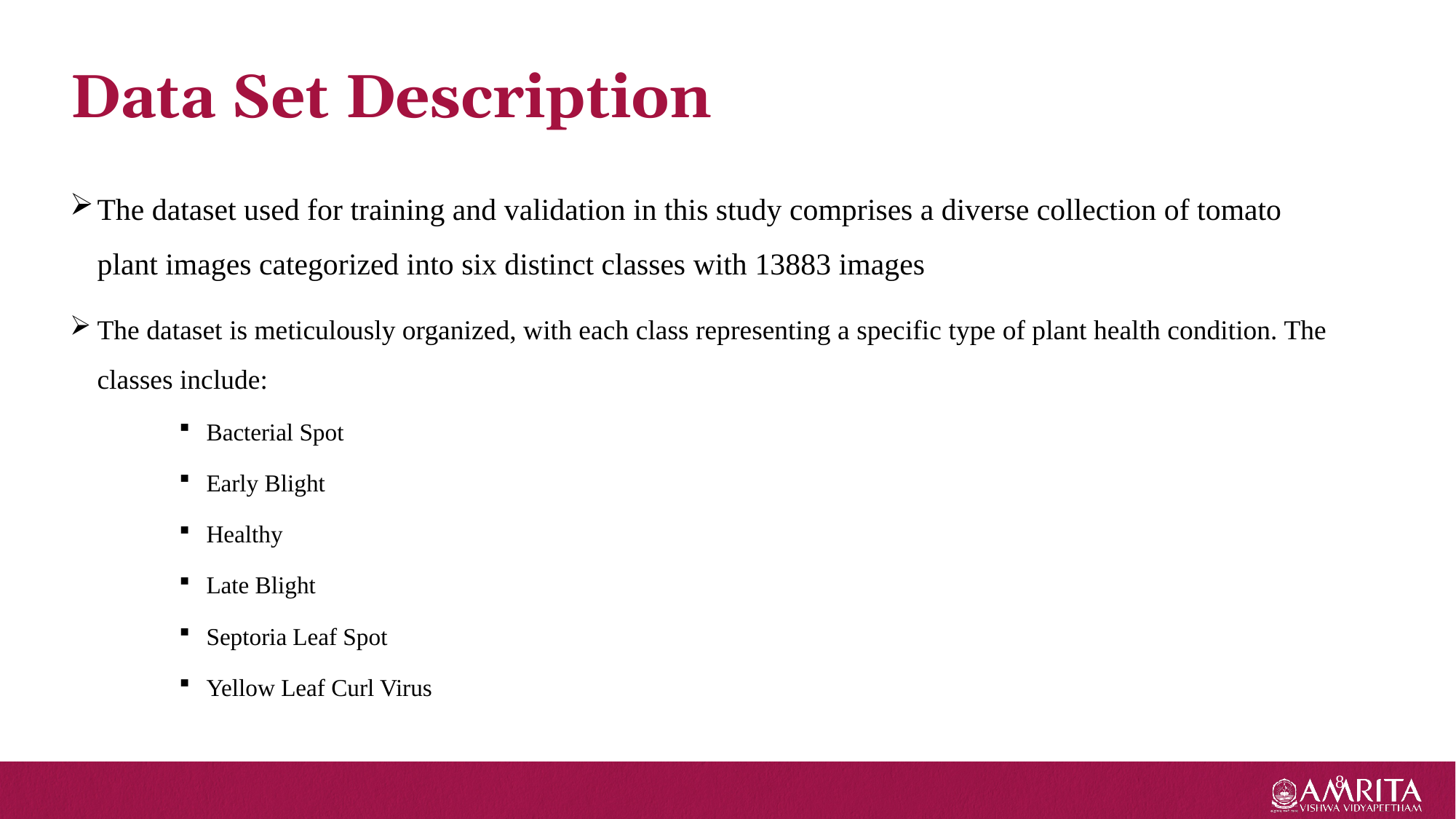

Data Set Description
The dataset used for training and validation in this study comprises a diverse collection of tomato plant images categorized into six distinct classes with 13883 images
The dataset is meticulously organized, with each class representing a specific type of plant health condition. The classes include:
Bacterial Spot
Early Blight
Healthy
Late Blight
Septoria Leaf Spot
Yellow Leaf Curl Virus

8